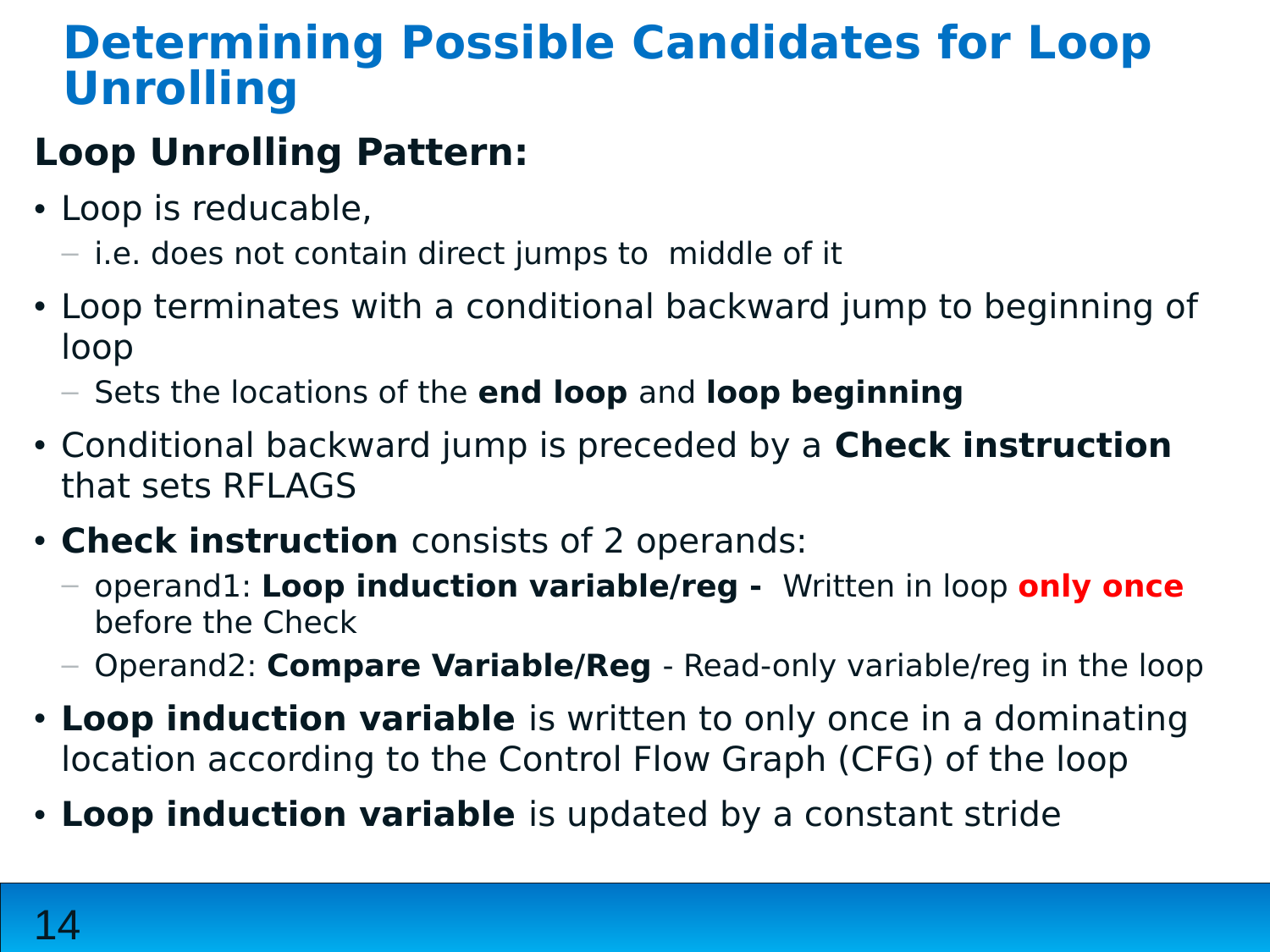

# Determining Possible Candidates for Loop Unrolling
Loop Unrolling Pattern:
Loop is reducable,
i.e. does not contain direct jumps to  middle of it
Loop terminates with a conditional backward jump to beginning of loop
Sets the locations of the end loop and loop beginning
Conditional backward jump is preceded by a Check instruction that sets RFLAGS
Check instruction consists of 2 operands:
operand1: Loop induction variable/reg -  Written in loop only once before the Check
Operand2: Compare Variable/Reg - Read-only variable/reg in the loop
Loop induction variable is written to only once in a dominating location according to the Control Flow Graph (CFG) of the loop
Loop induction variable is updated by a constant stride

14